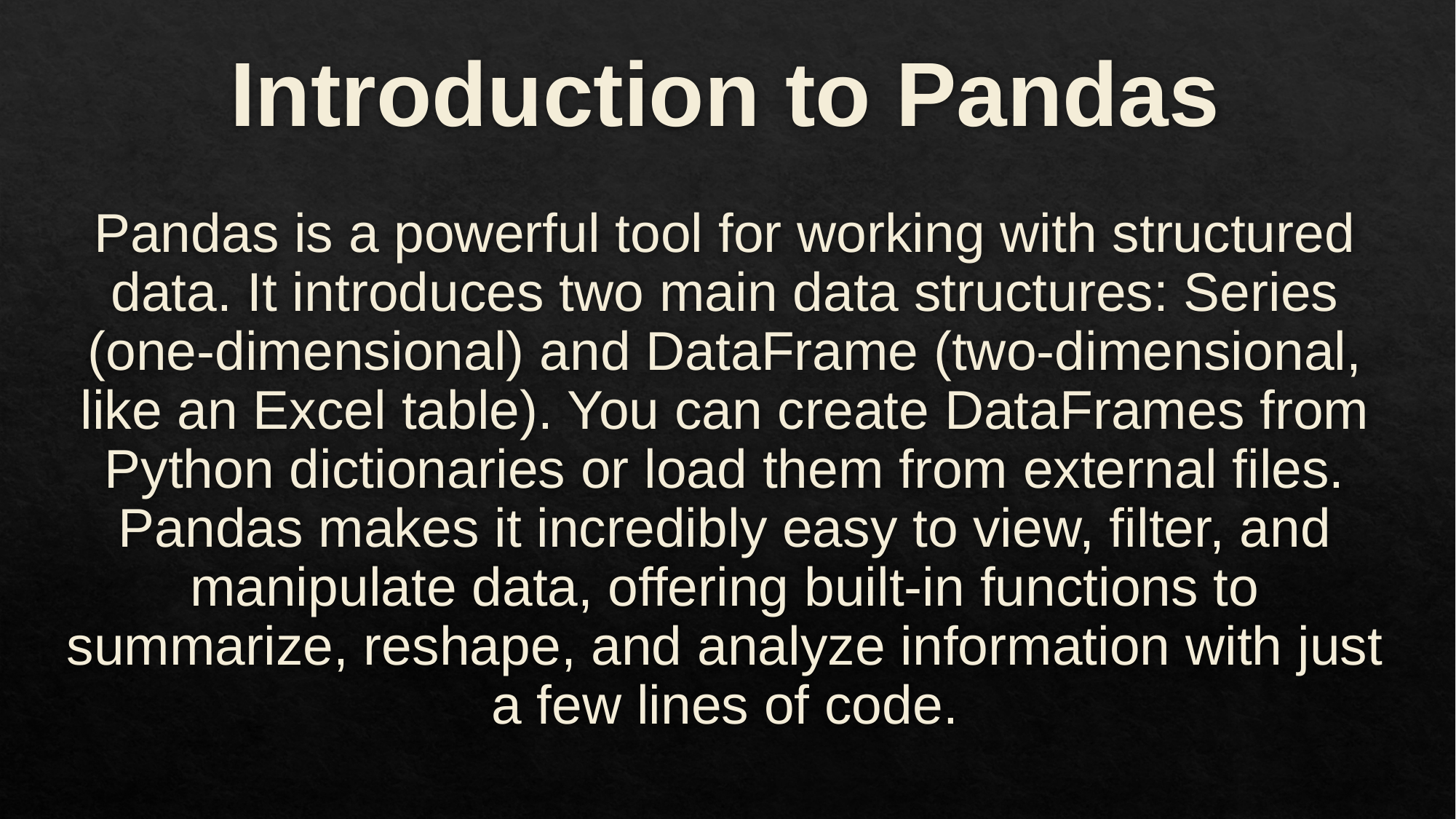

# Introduction to Pandas Pandas is a powerful tool for working with structured data. It introduces two main data structures: Series (one-dimensional) and DataFrame (two-dimensional, like an Excel table). You can create DataFrames from Python dictionaries or load them from external files. Pandas makes it incredibly easy to view, filter, and manipulate data, offering built-in functions to summarize, reshape, and analyze information with just a few lines of code.